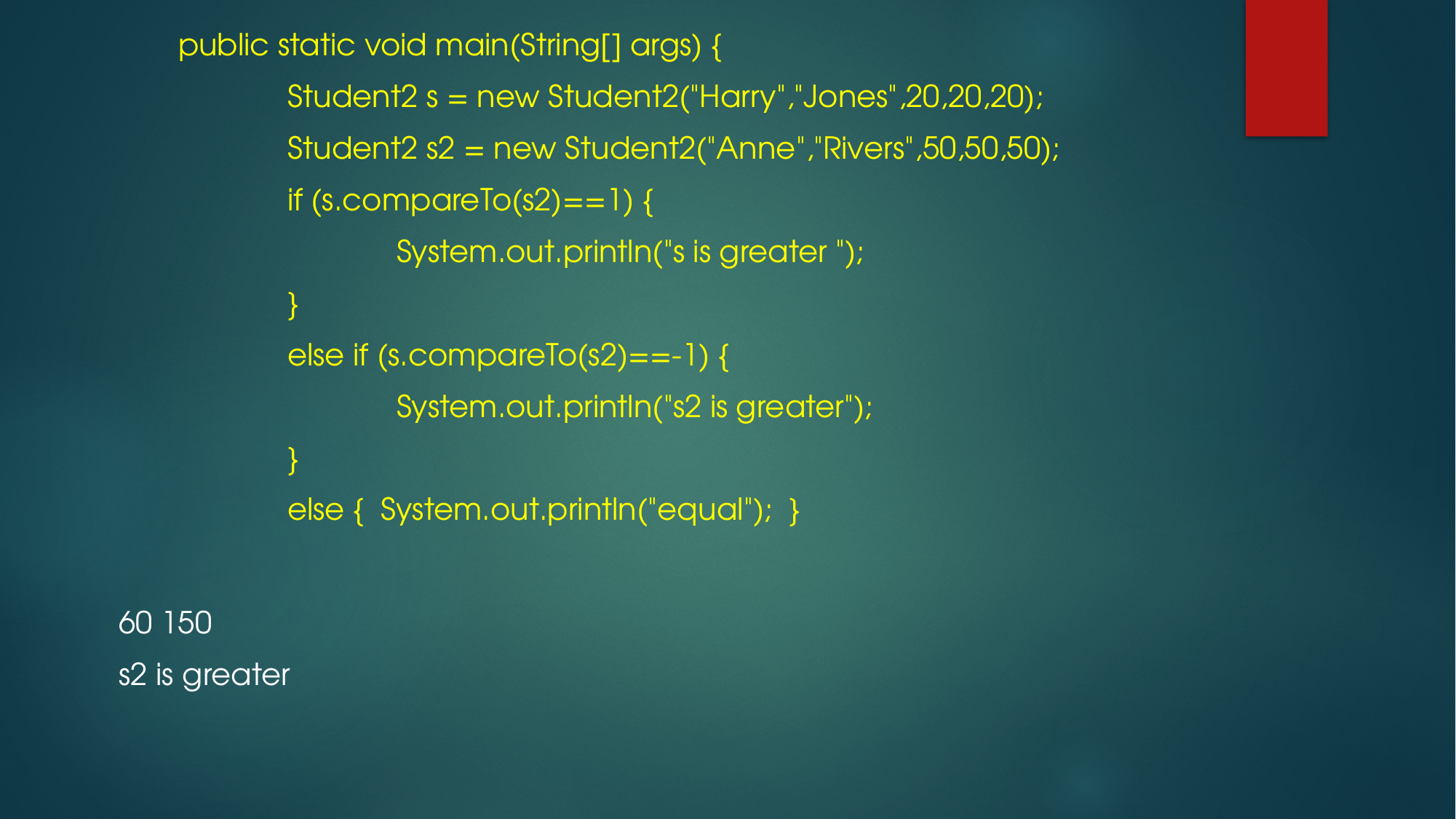

public static void main(String[] args) {
		Student2 s = new Student2("Harry","Jones",20,20,20);
		Student2 s2 = new Student2("Anne","Rivers",50,50,50);
		if (s.compareTo(s2)==1) {
			System.out.println("s is greater ");
		}
		else if (s.compareTo(s2)==-1) {
			System.out.println("s2 is greater");
		}
		else {  System.out.println("equal");  }

60 150
s2 is greater